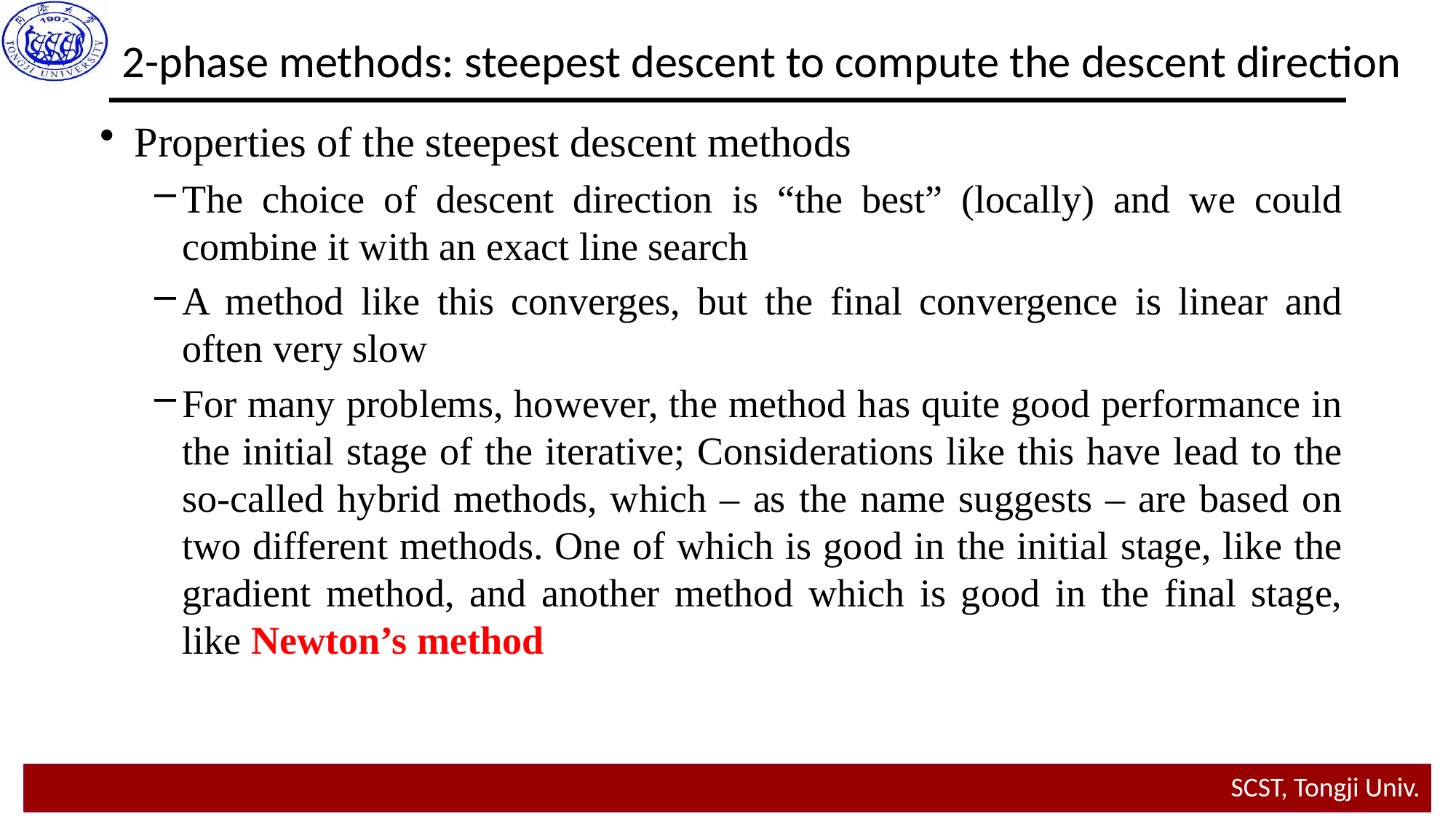

2-phase methods: steepest descent to compute the descent direction
Properties of the steepest descent methods
The choice of descent direction is “the best” (locally) and we could combine it with an exact line search
A method like this converges, but the final convergence is linear and often very slow
For many problems, however, the method has quite good performance in the initial stage of the iterative; Considerations like this have lead to the so-called hybrid methods, which – as the name suggests – are based on two different methods. One of which is good in the initial stage, like the gradient method, and another method which is good in the final stage, like Newton’s method